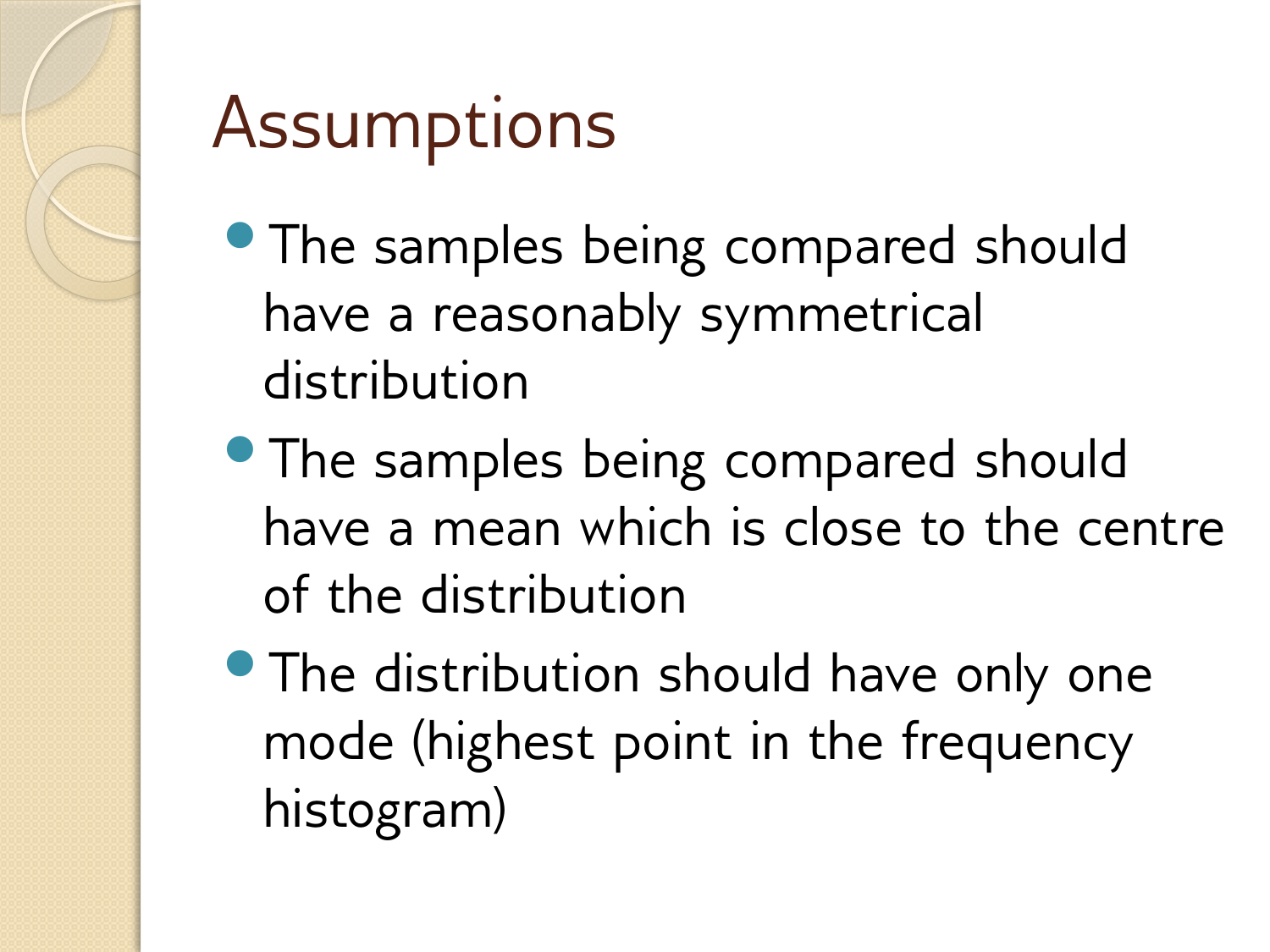

# Assumptions
The samples being compared should have a reasonably symmetrical distribution
The samples being compared should have a mean which is close to the centre of the distribution
The distribution should have only one mode (highest point in the frequency histogram)